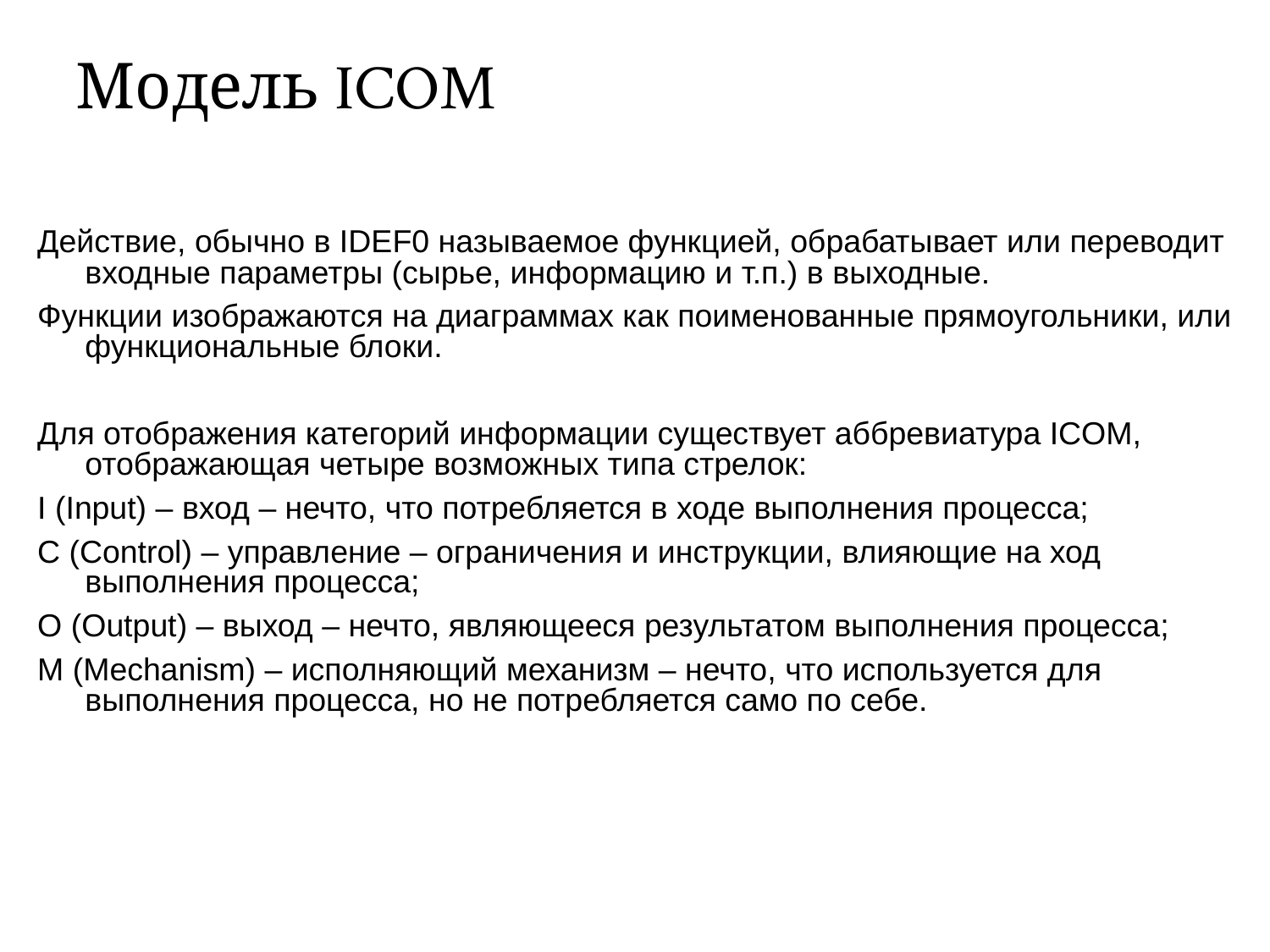

# Модель ICOM
Действие, обычно в IDEF0 называемое функцией, обрабатывает или переводит входные параметры (сырье, информацию и т.п.) в выходные.
Функции изображаются на диаграммах как поименованные прямоугольники, или функциональные блоки.

Для отображения категорий информации существует аббревиатура ICOM, отображающая четыре возможных типа стрелок:
I (Input) – вход – нечто, что потребляется в ходе выполнения процесса;
С (Control) – управление – ограничения и инструкции, влияющие на ход выполнения процесса;
О (Output) – выход – нечто, являющееся результатом выполнения процесса;
М (Mechanism) – исполняющий механизм – нечто, что используется для выполнения процесса, но не потребляется само по себе.